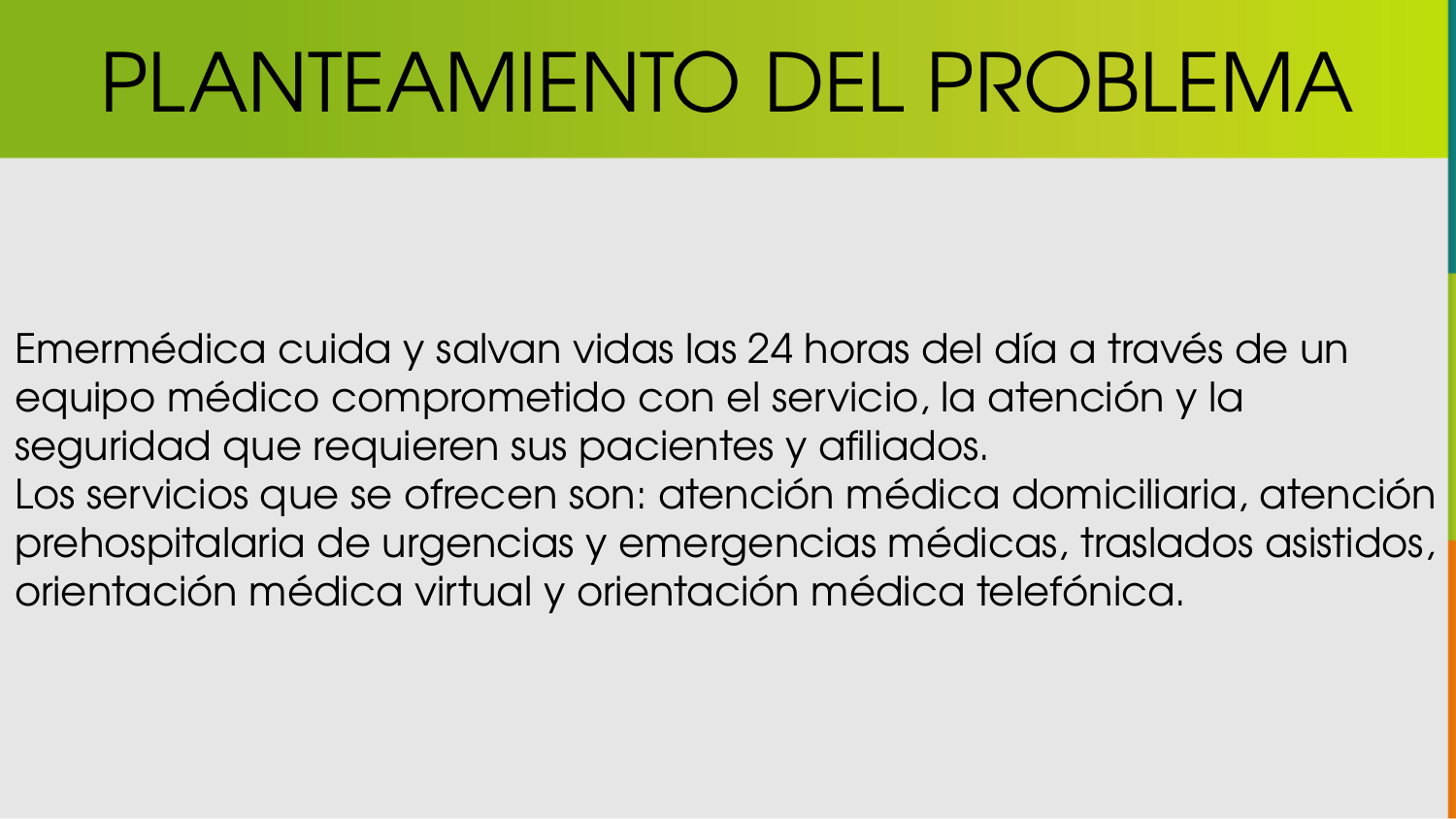

PLANTEAMIENTO DEL PROBLEMA
Emermédica cuida y salvan vidas las 24 horas del día a través de un equipo médico comprometido con el servicio, la atención y la seguridad que requieren sus pacientes y afiliados.
Los servicios que se ofrecen son: atención médica domiciliaria, atención prehospitalaria de urgencias y emergencias médicas, traslados asistidos, orientación médica virtual y orientación médica telefónica.